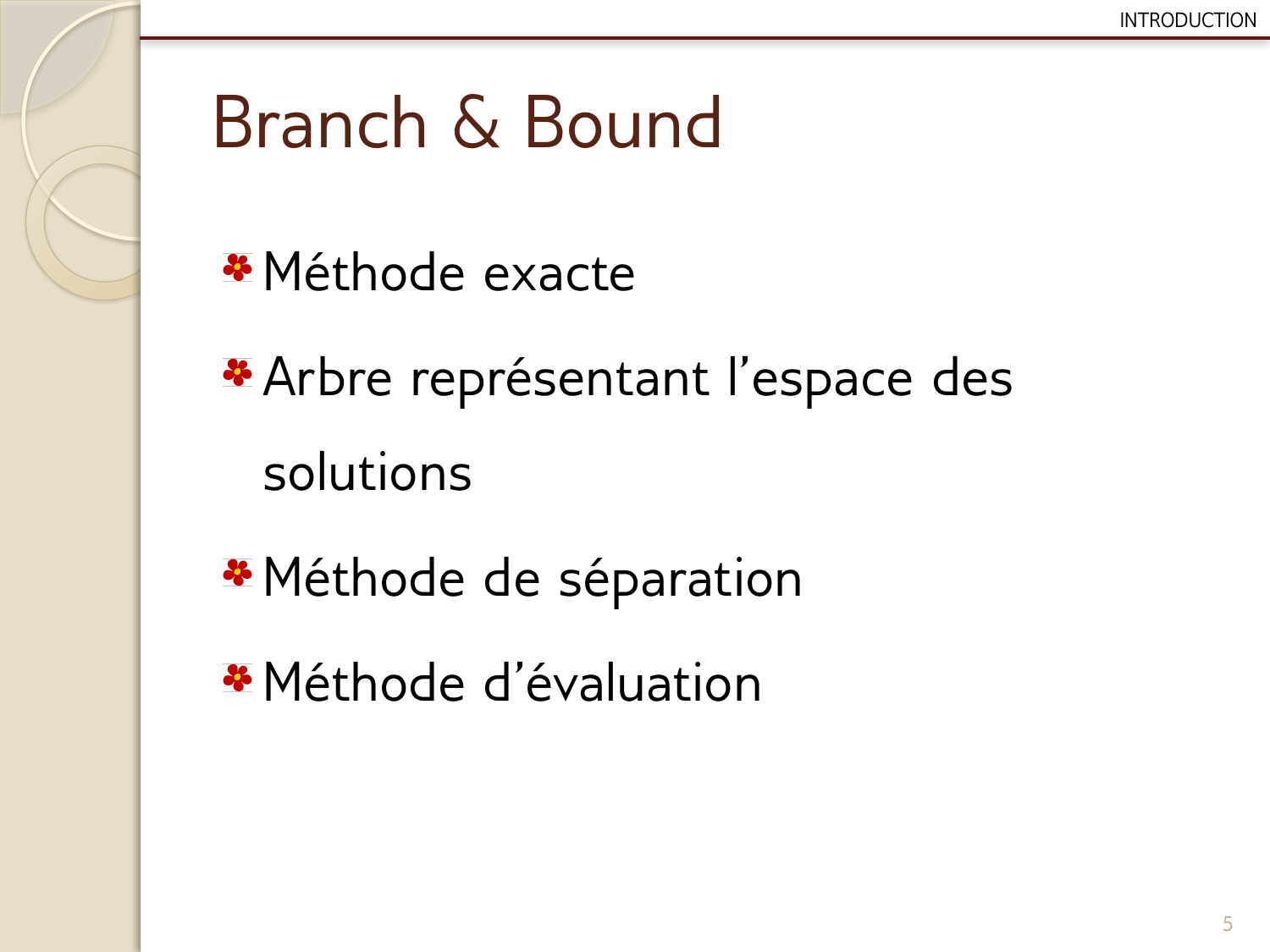

Introduction
# Branch & Bound
Méthode exacte
Arbre représentant l’espace des solutions
Méthode de séparation
Méthode d’évaluation
5